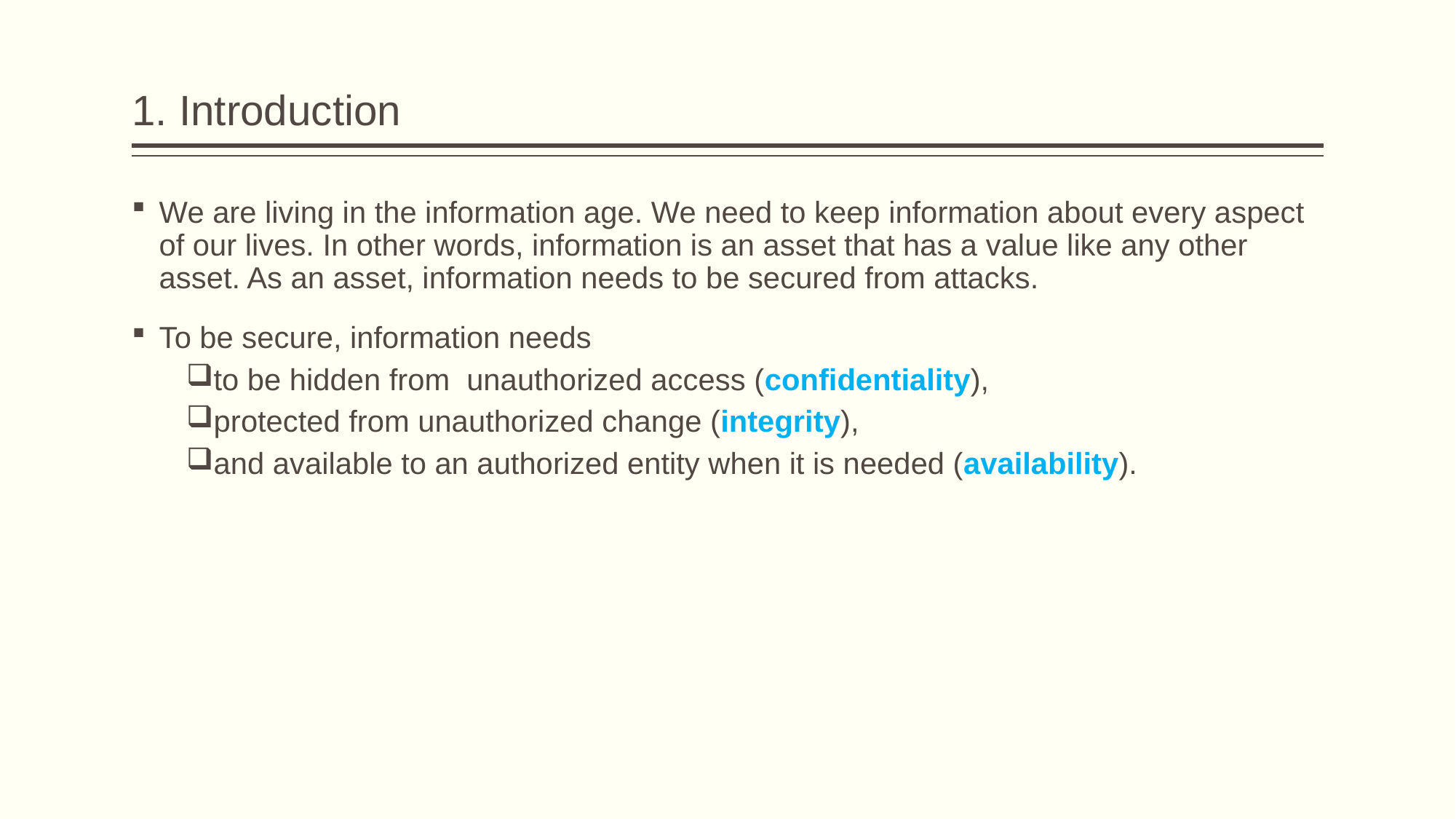

# 1. Introduction
We are living in the information age. We need to keep information about every aspect of our lives. In other words, information is an asset that has a value like any other asset. As an asset, information needs to be secured from attacks.
To be secure, information needs
to be hidden from  unauthorized access (confidentiality),
protected from unauthorized change (integrity),
and available to an authorized entity when it is needed (availability).